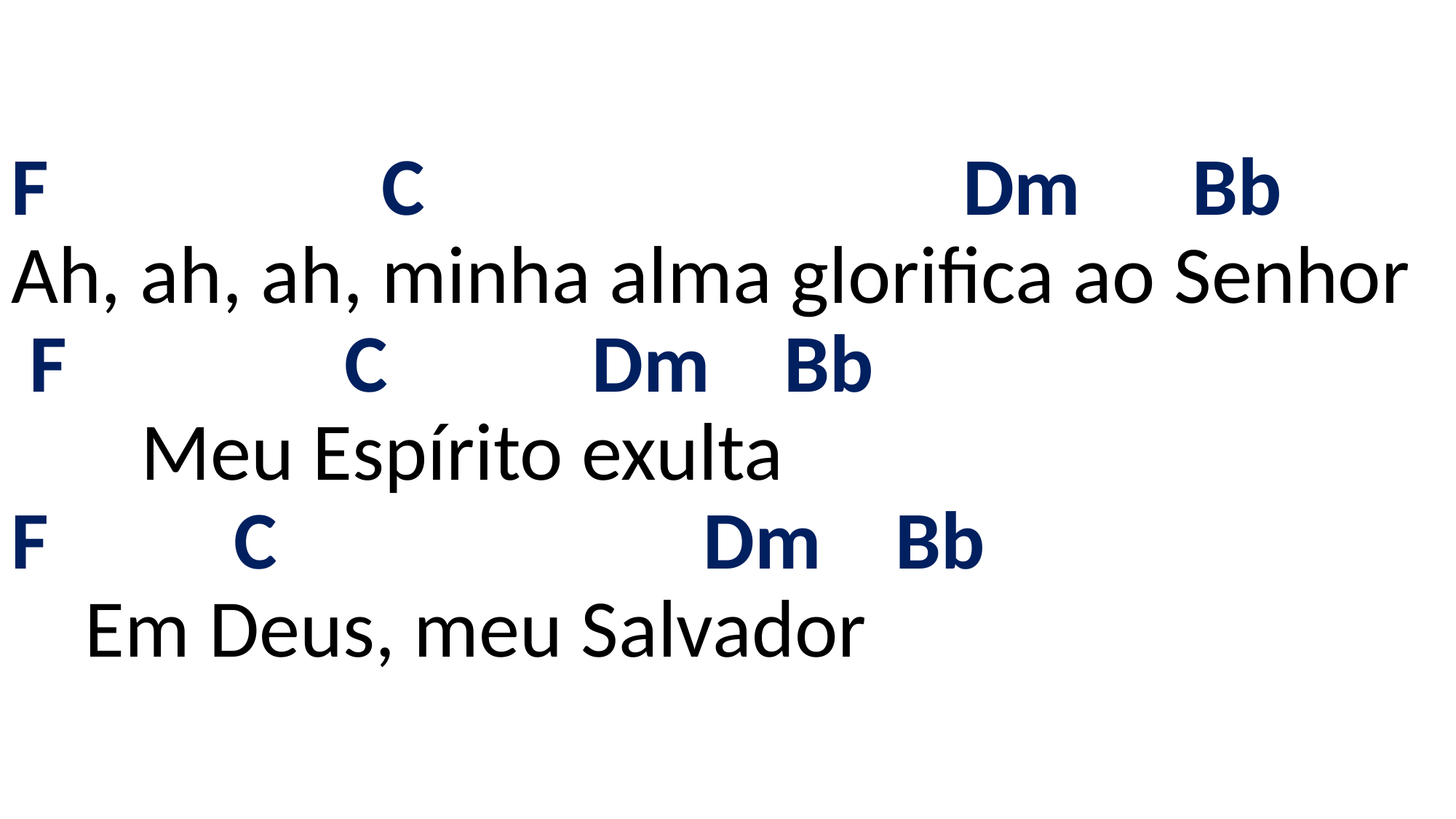

# F                  C                             Dm      Bb Ah, ah, ah, minha alma glorifica ao Senhor F               C           Dm    Bb Meu Espírito exulta F          C                       Dm    Bb Em Deus, meu Salvador